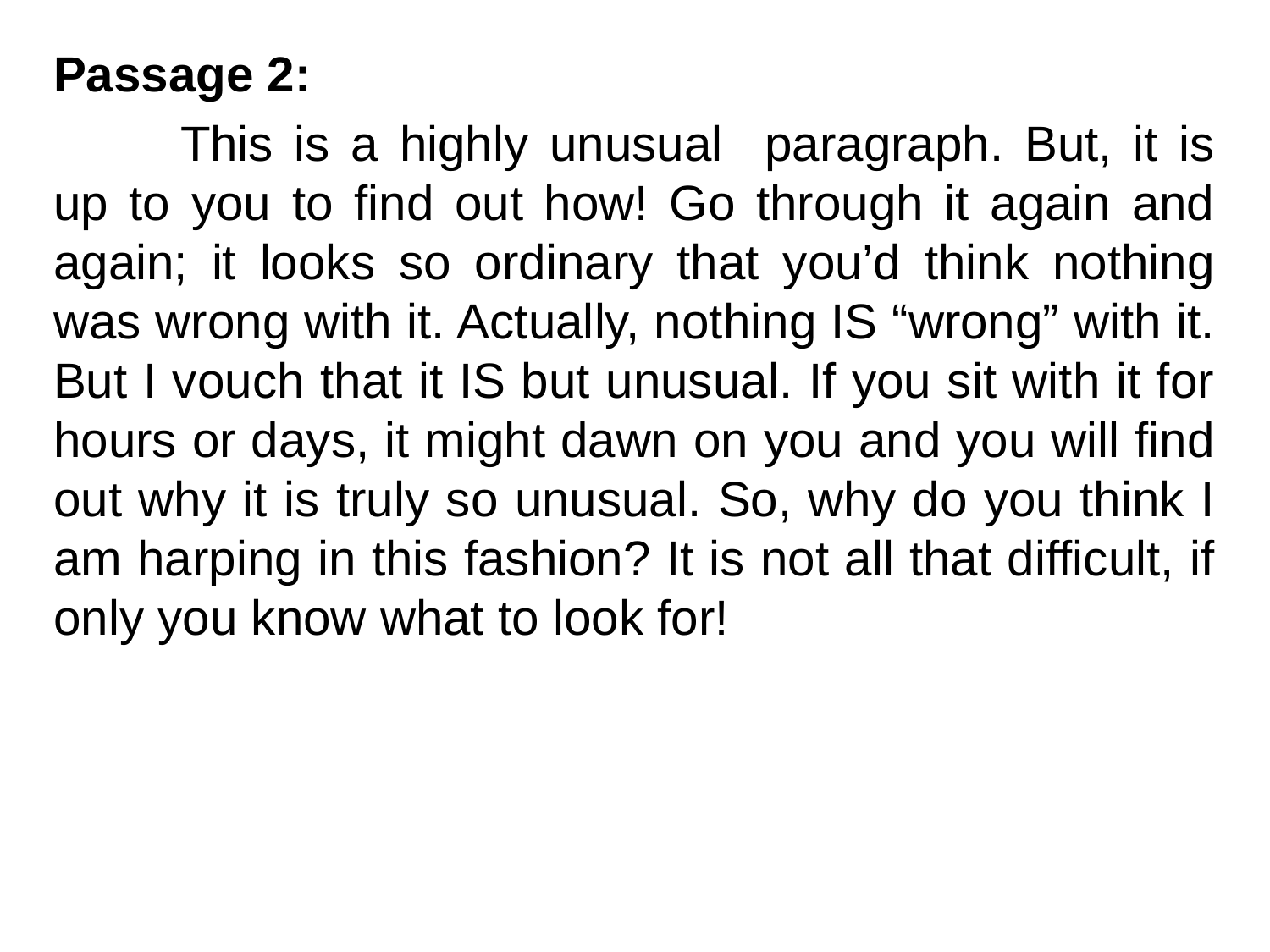

Passage 2:
	This is a highly unusual  paragraph. But, it is up to you to find out how! Go through it again and again; it looks so ordinary that you’d think nothing was wrong with it. Actually, nothing IS “wrong” with it. But I vouch that it IS but unusual. If you sit with it for hours or days, it might dawn on you and you will find out why it is truly so unusual. So, why do you think I am harping in this fashion? It is not all that difficult, if only you know what to look for!